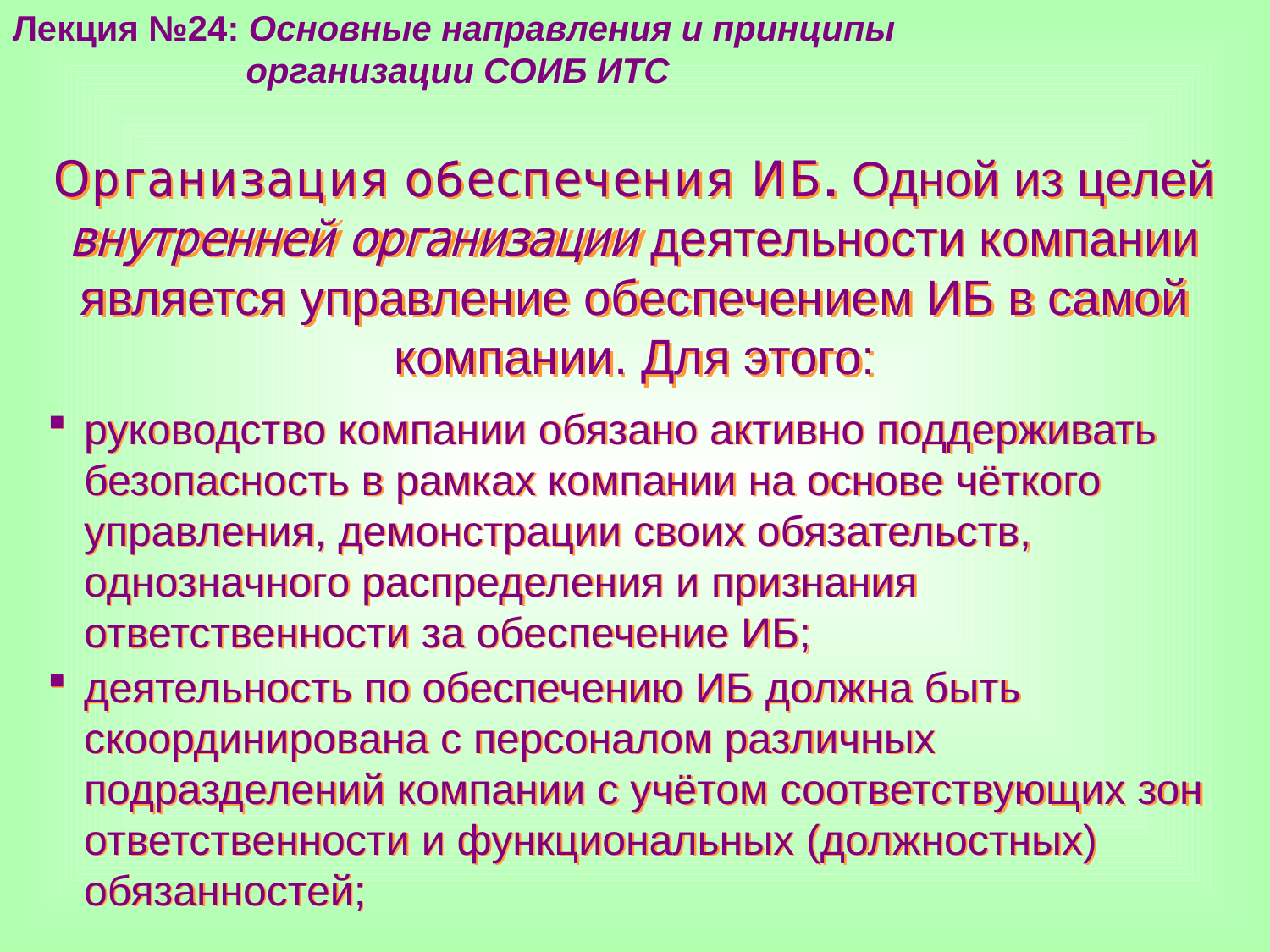

Лекция №24: Основные направления и принципы
                        организации СОИБ ИТС
Организация обеспечения ИБ. Одной из целей внутренней организации деятельности компании является управление обеспечением ИБ в самой компании. Для этого:
руководство компании обязано активно поддерживать безопасность в рамках компании на основе чёткого управления, демонстрации своих обязательств, однозначного распределения и признания ответственности за обеспечение ИБ;
деятельность по обеспечению ИБ должна быть скоординирована с персоналом различных подразделений компании с учётом соответствующих зон ответственности и функциональных (должностных) обязанностей;